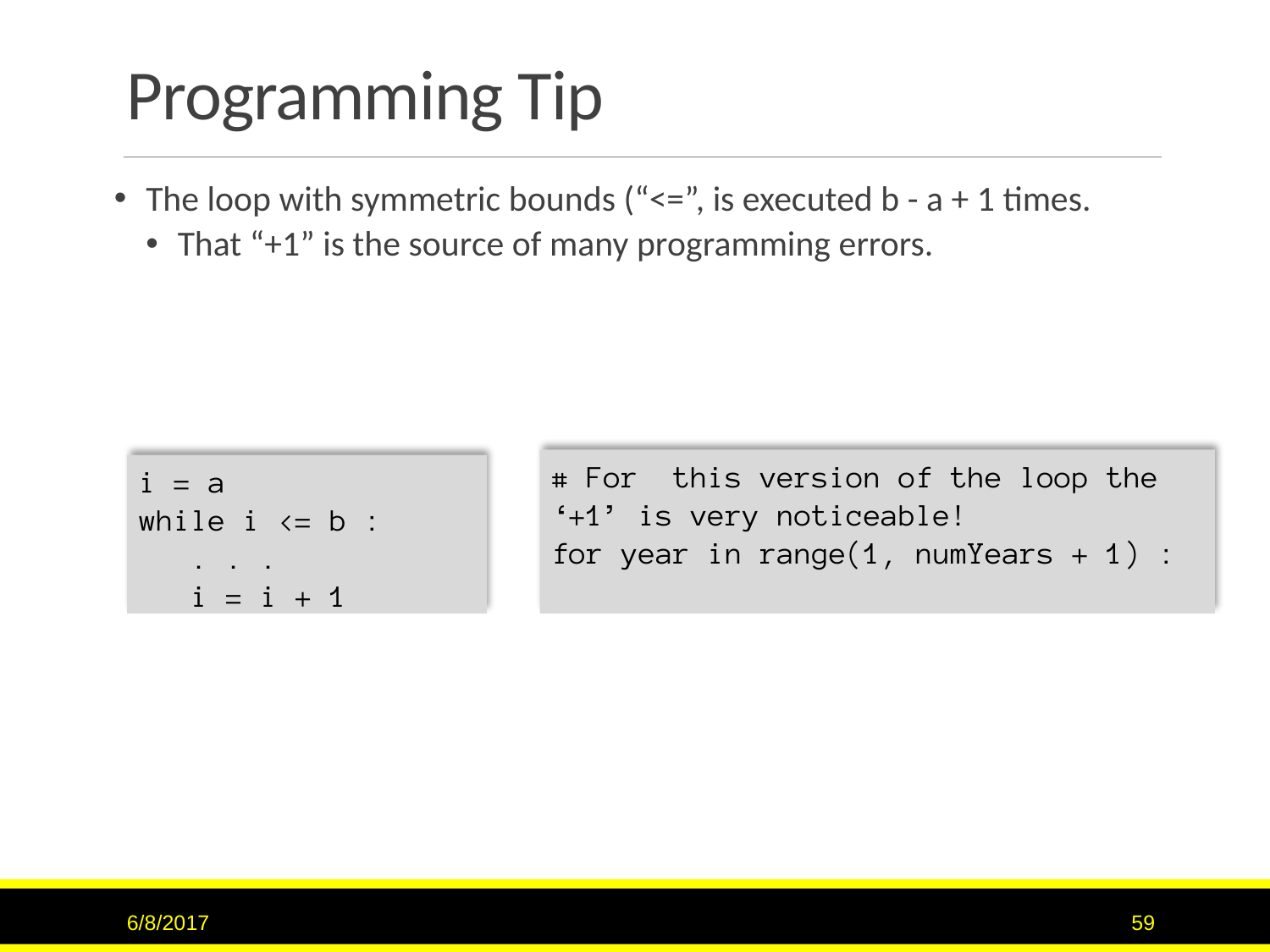

# Programming Tip
The loop with symmetric bounds (“<=”, is executed b - a + 1 times.
That “+1” is the source of many programming errors.

# For  this version of the loop the ‘+1’ is very noticeable!
for year in range(1, numYears + 1) :
i = a
while i <= b :
   . . .
   i = i + 1
6/8/2017
59